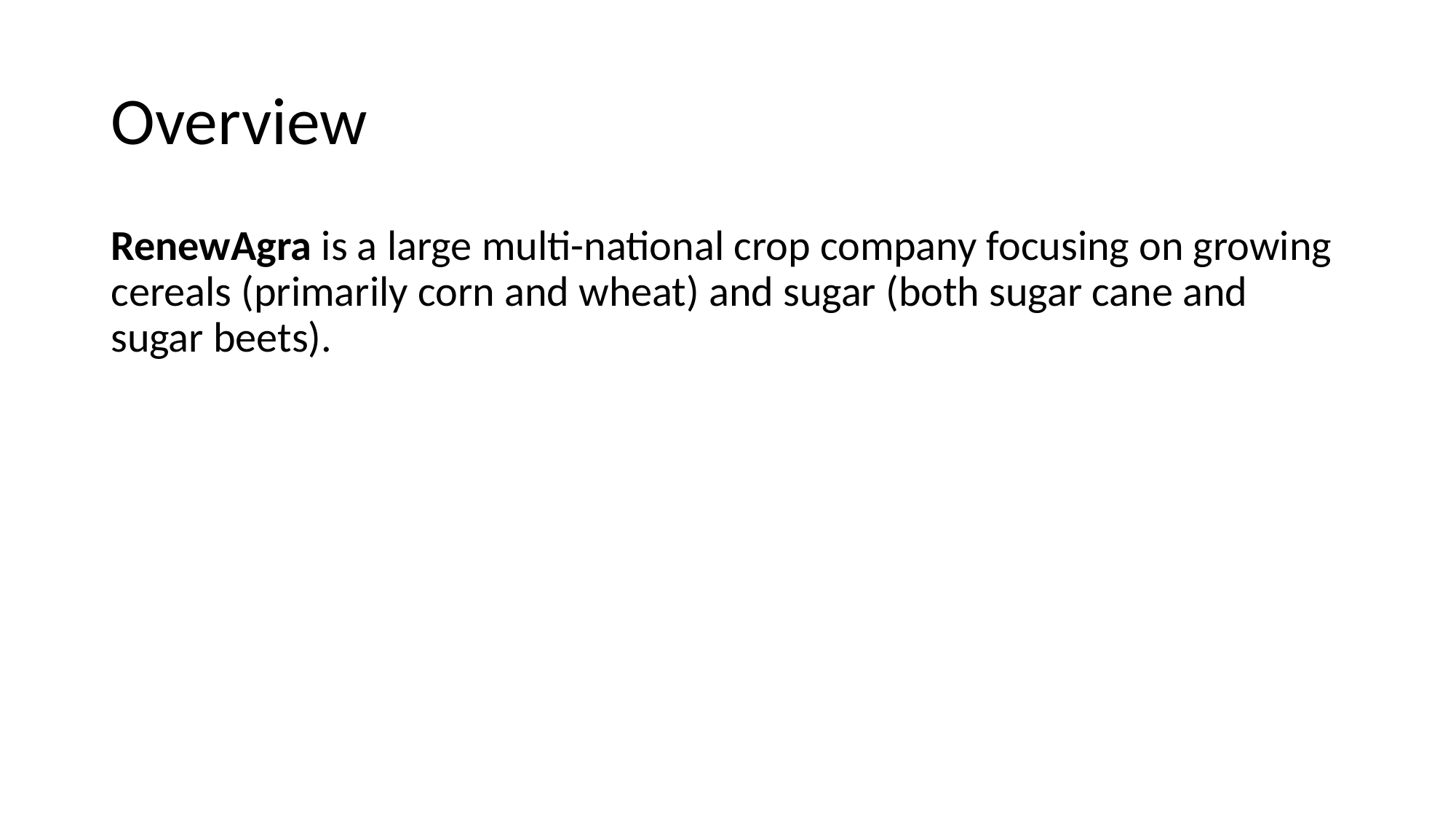

# Overview
RenewAgra is a large multi-national crop company focusing on growing cereals (primarily corn and wheat) and sugar (both sugar cane and sugar beets).